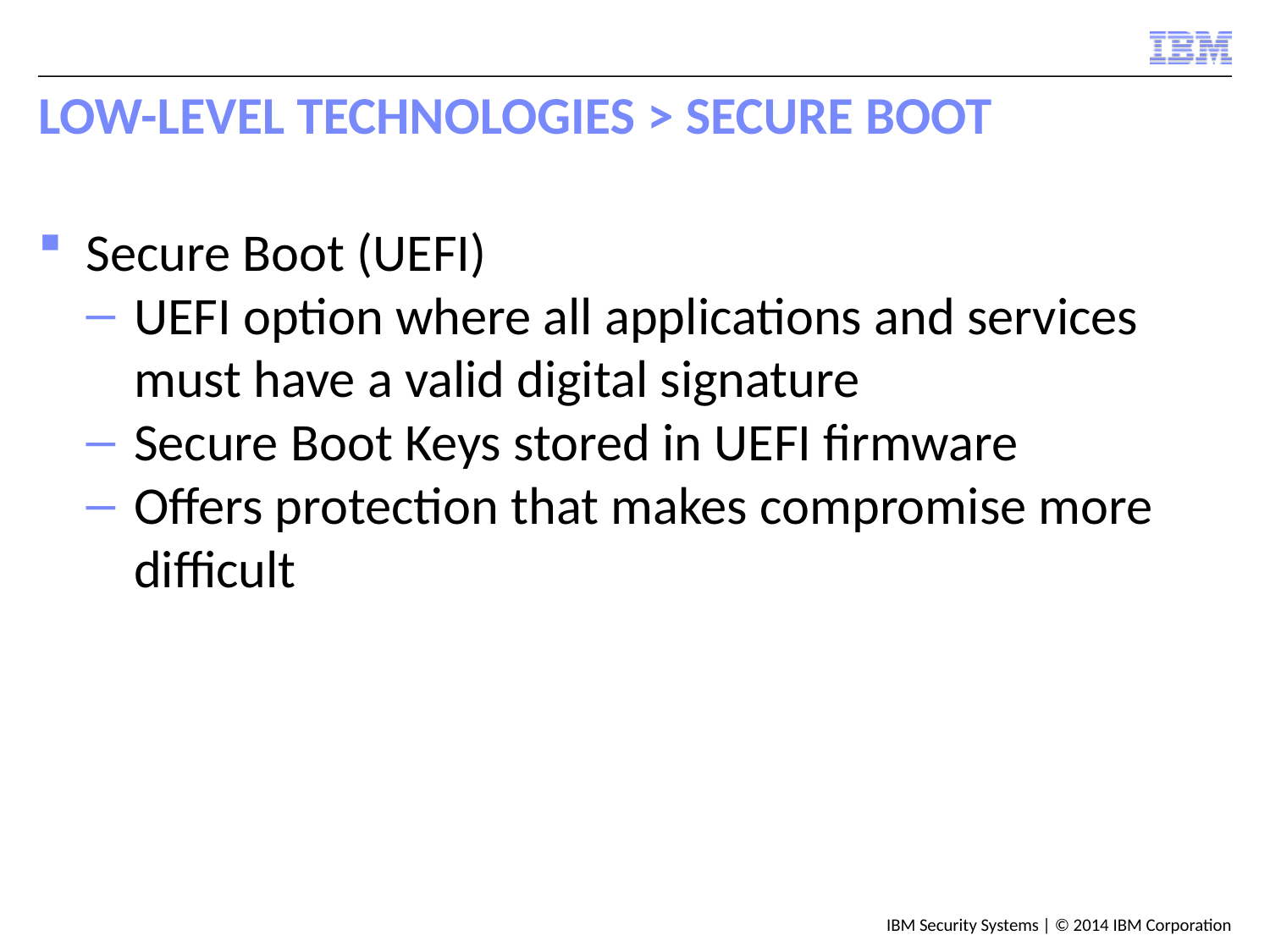

# Low-Level Technologies > Secure Boot
Secure Boot (UEFI)
UEFI option where all applications and services must have a valid digital signature
Secure Boot Keys stored in UEFI firmware
Offers protection that makes compromise more difficult